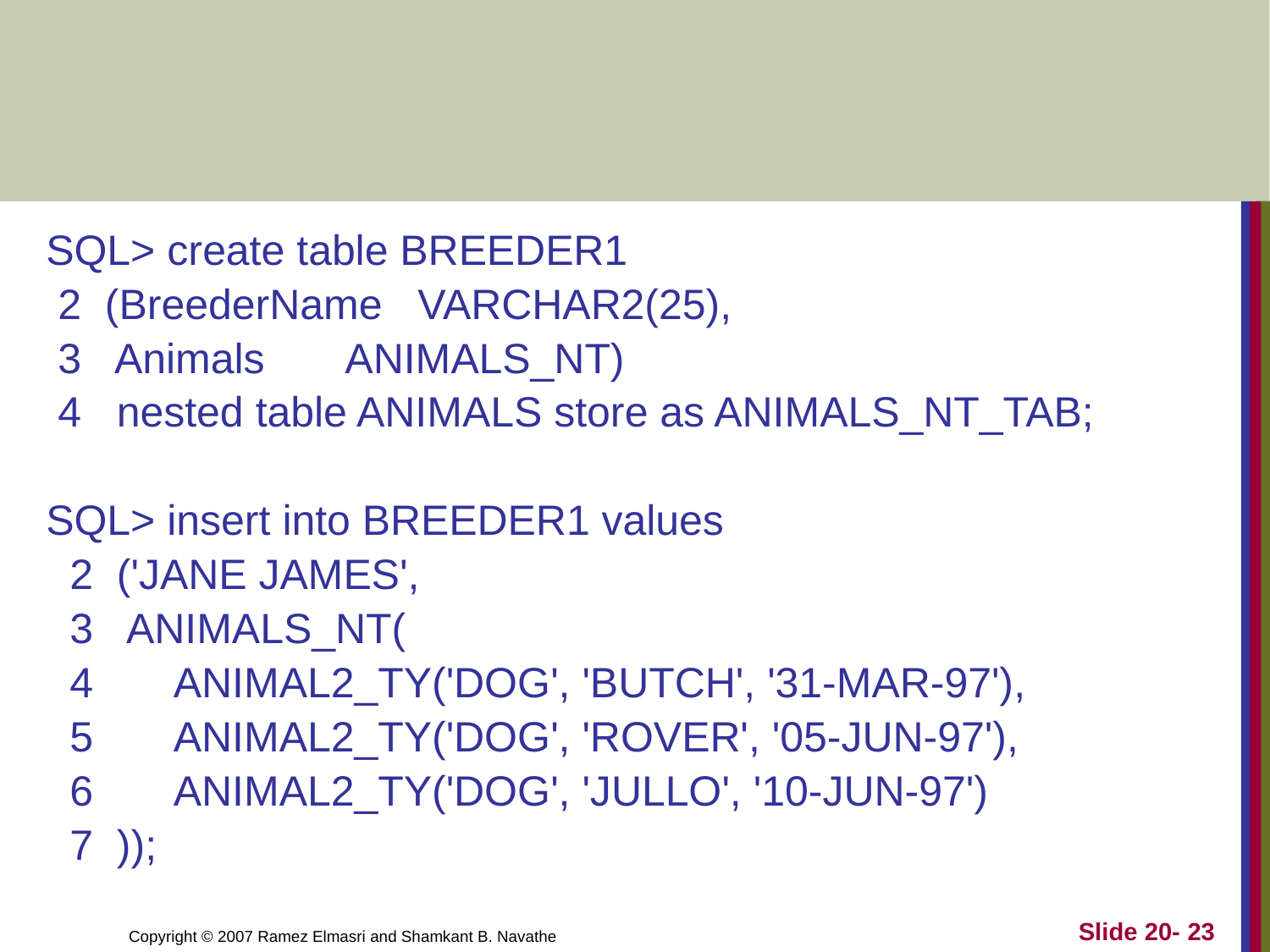

#
SQL> create table BREEDER1
 2  (BreederName   VARCHAR2(25),
 3   Animals       ANIMALS_NT)
 4   nested table ANIMALS store as ANIMALS_NT_TAB;

SQL> insert into BREEDER1 values
  2  ('JANE JAMES',
  3   ANIMALS_NT(
  4       ANIMAL2_TY('DOG', 'BUTCH', '31-MAR-97'),
  5       ANIMAL2_TY('DOG', 'ROVER', '05-JUN-97'),
  6       ANIMAL2_TY('DOG', 'JULLO', '10-JUN-97')
  7  ));

Slide 20- 23